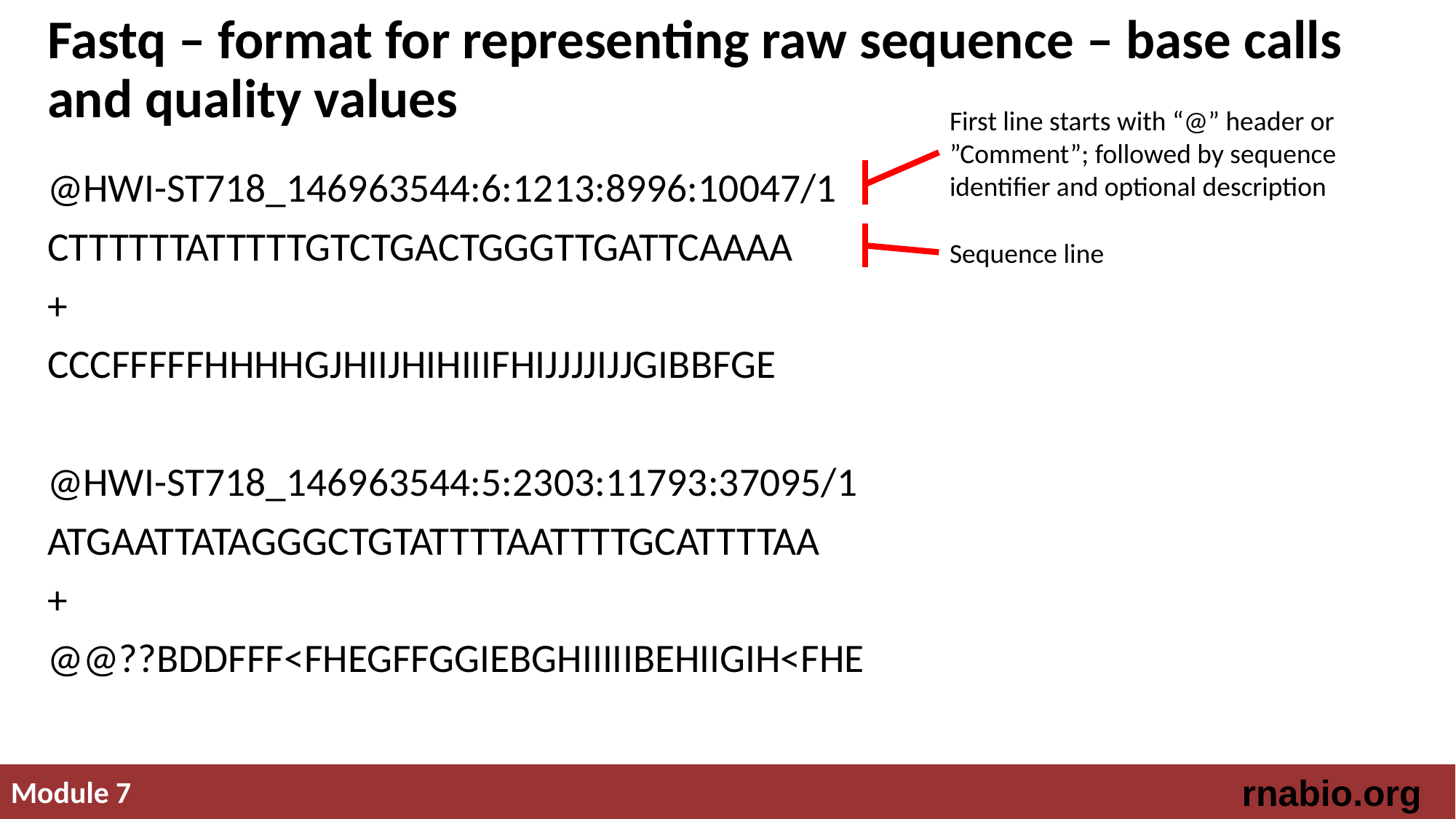

# Fastq – format for representing raw sequence – base calls and quality values
First line starts with “@” header or ”Comment”; followed by sequence identifier and optional description
@HWI-ST718_146963544:6:1213:8996:10047/1
CTTTTTTATTTTTGTCTGACTGGGTTGATTCAAAA
+
CCCFFFFFHHHHGJHIIJHIHIIIFHIJJJJIJJGIBBFGE

@HWI-ST718_146963544:5:2303:11793:37095/1
ATGAATTATAGGGCTGTATTTTAATTTTGCATTTTAA
+
@@??BDDFFF<FHEGFFGGIEBGHIIIIIBEHIIGIH<FHE
Sequence line